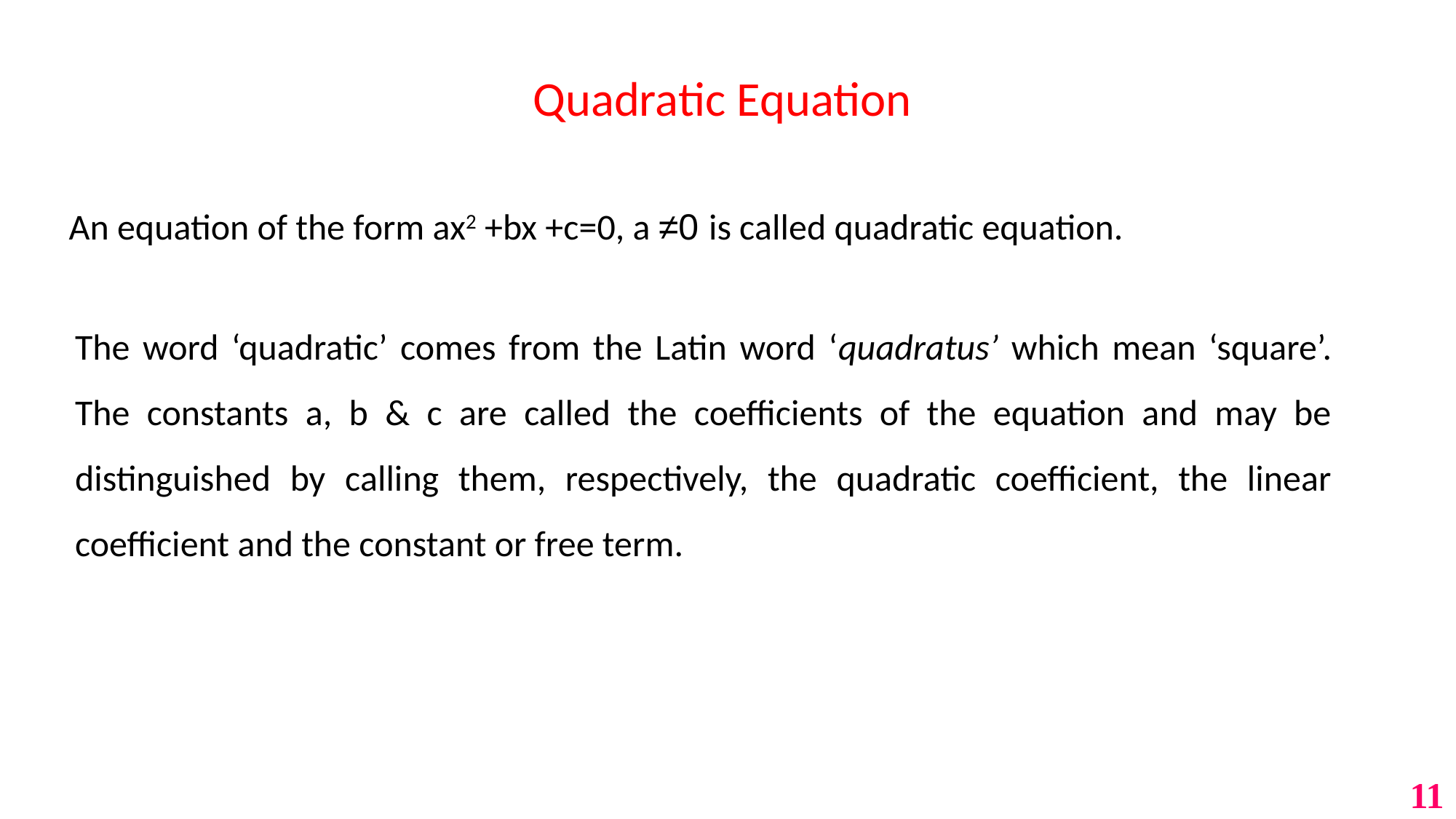

# Quadratic Equation
An equation of the form ax2 +bx +c=0, a ≠0 is called quadratic equation.
The word ‘quadratic’ comes from the Latin word ‘quadratus’ which mean ‘square’. The constants a, b & c are called the coefficients of the equation and may be distinguished by calling them, respectively, the quadratic coefficient, the linear coefficient and the constant or free term.
11